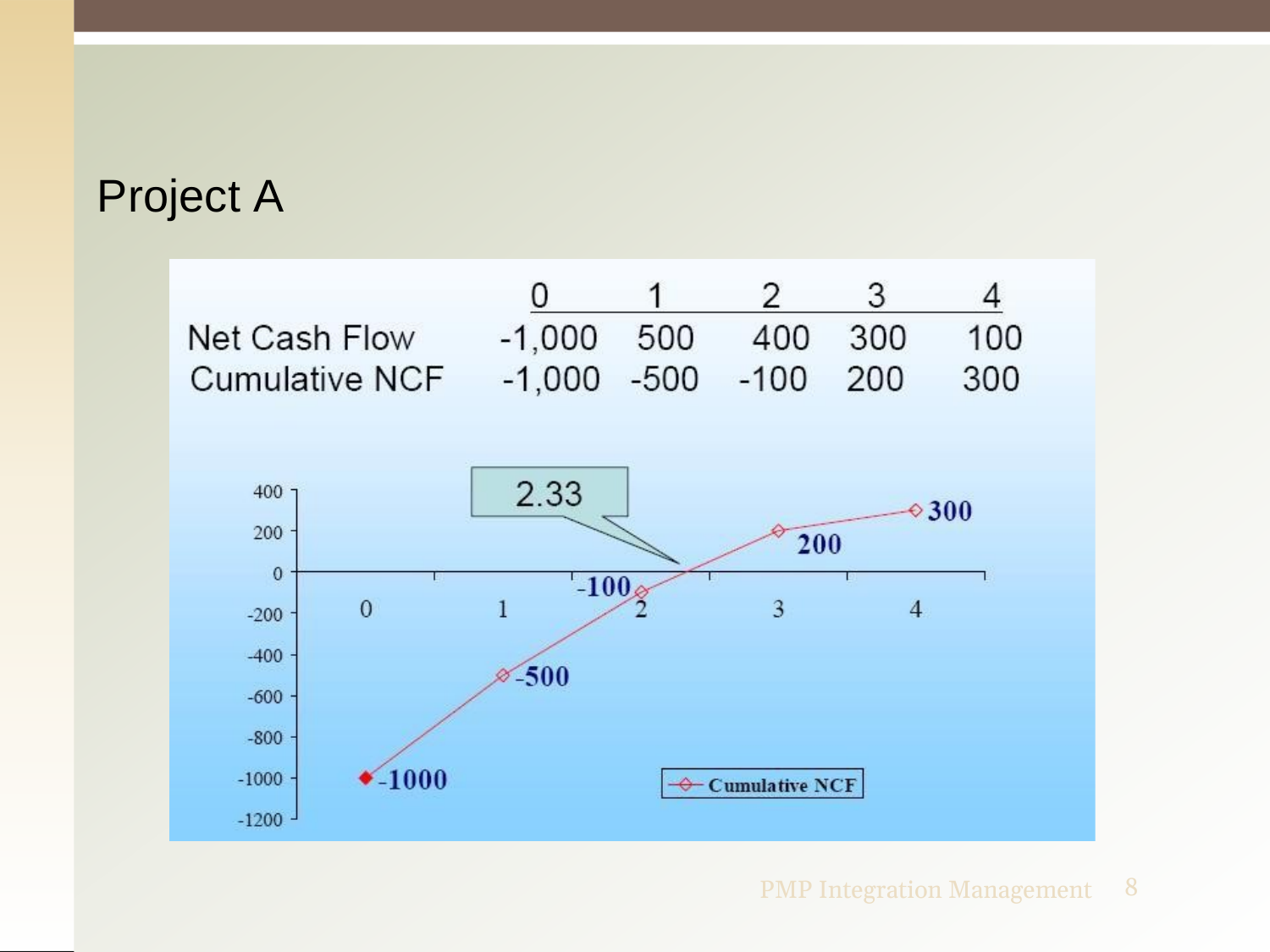

# Project A

PMP Integration Management
8